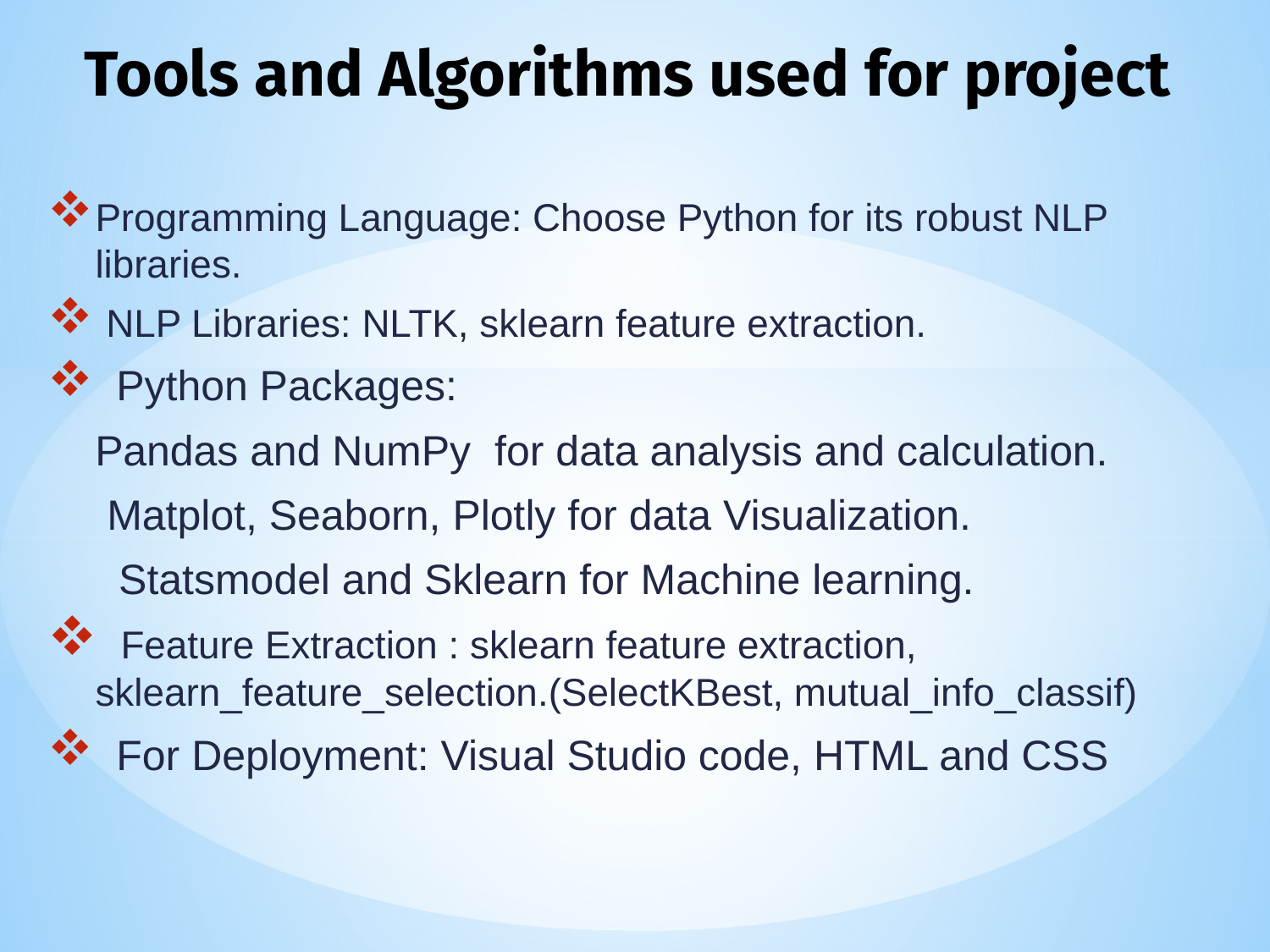

# Tools and Algorithms used for project
Programming Language: Choose Python for its robust NLP libraries.
 NLP Libraries: NLTK, sklearn feature extraction.
  Python Packages:
    Pandas and NumPy  for data analysis and calculation.
     Matplot, Seaborn, Plotly for data Visualization.
      Statsmodel and Sklearn for Machine learning.
  Feature Extraction : sklearn feature extraction, sklearn_feature_selection.(SelectKBest, mutual_info_classif)
  For Deployment: Visual Studio code, HTML and CSS